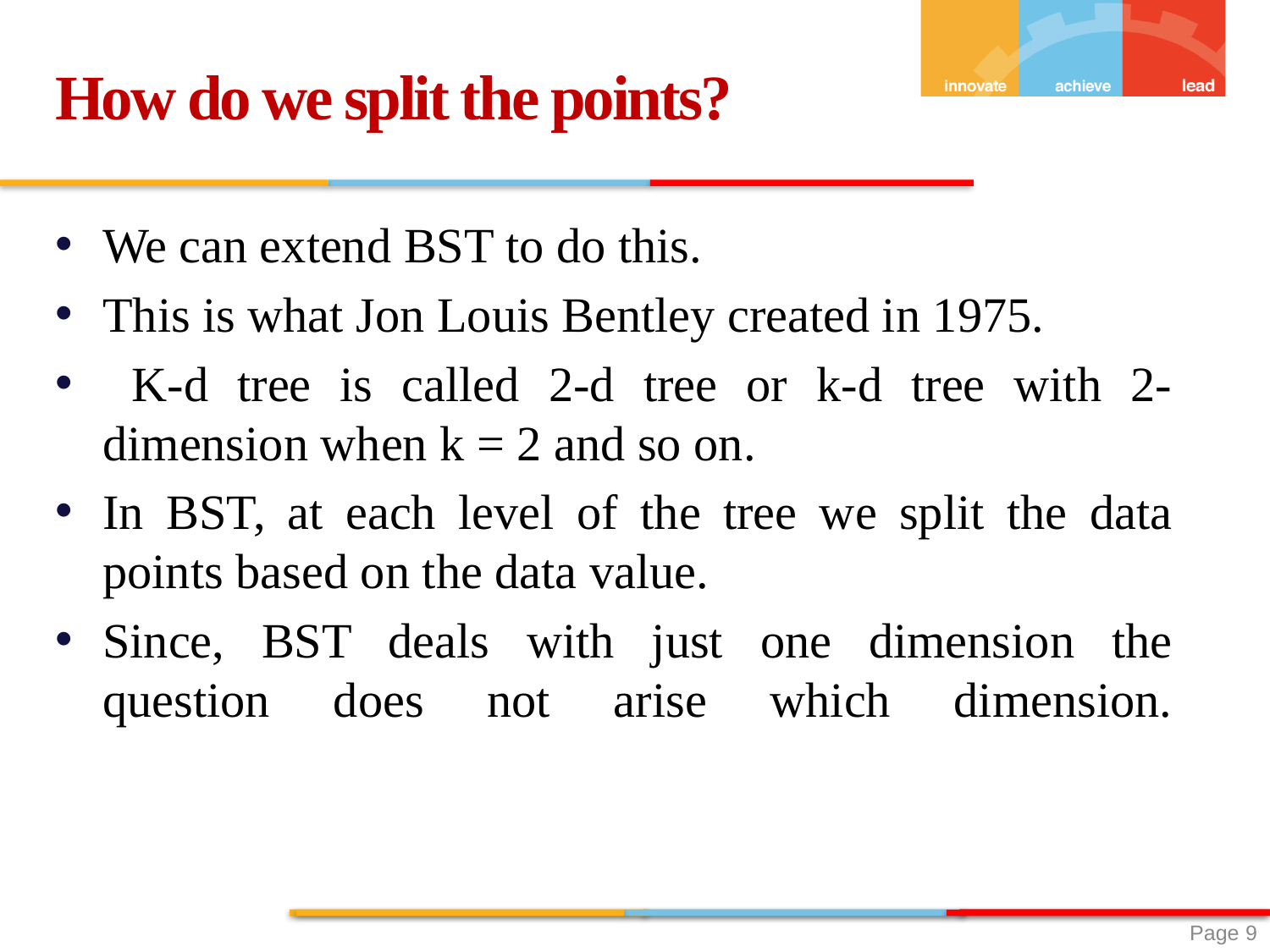

How do we split the points?
We can extend BST to do this.
This is what Jon Louis Bentley created in 1975.
 K-d tree is called 2-d tree or k-d tree with 2-dimension when k = 2 and so on.
In BST, at each level of the tree we split the data points based on the data value.
Since, BST deals with just one dimension the question does not arise which dimension.
 Page 9